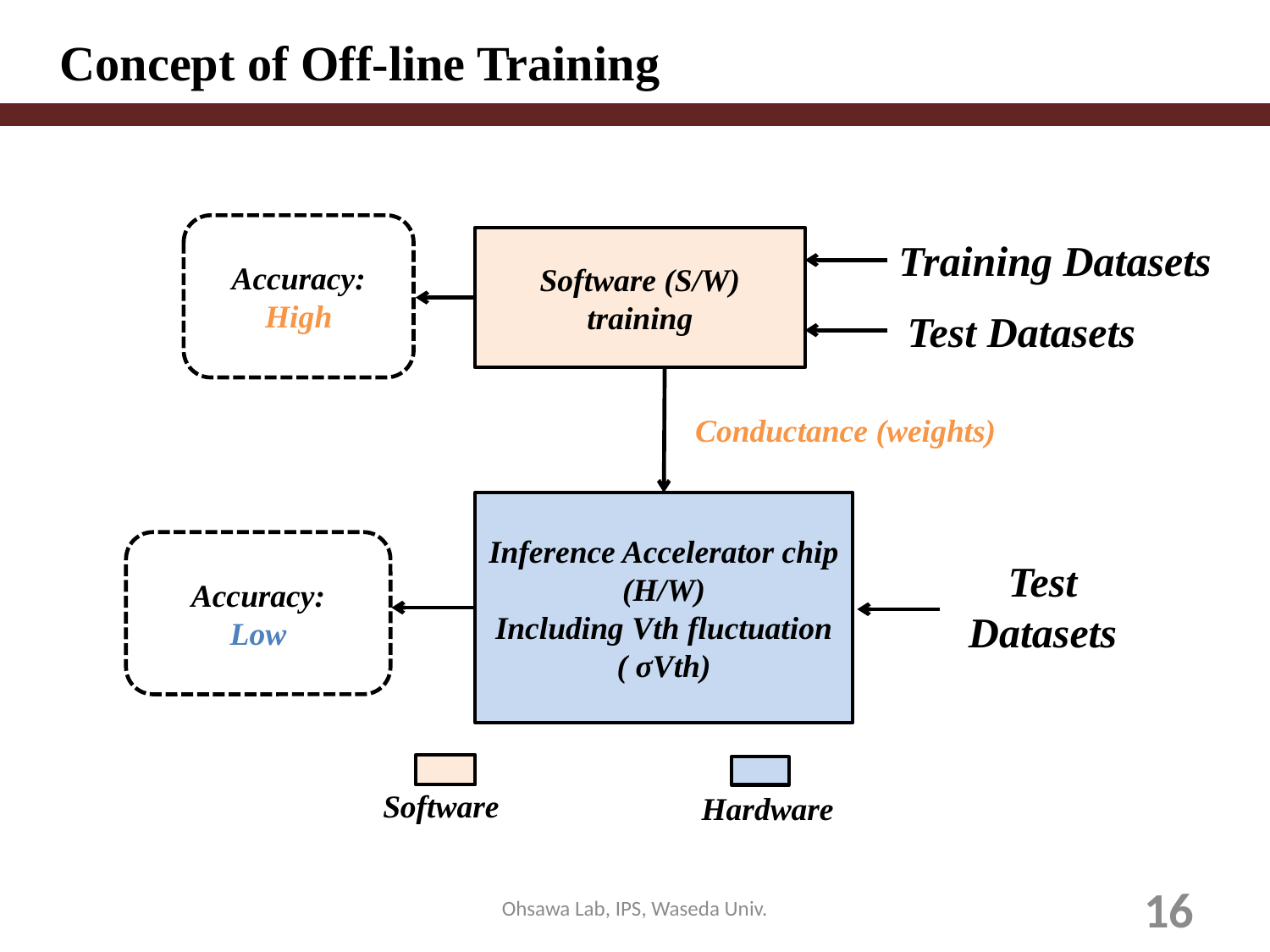

Concept of Off-line Training

Accuracy:
High
Software (S/W)
training
Training Datasets
Test Datasets
Conductance (weights)
Inference Accelerator chip (H/W)
Including Vth fluctuation ( σVth)
Accuracy:
Low
Test Datasets

Software
Hardware
Ohsawa Lab, IPS, Waseda Univ.
16